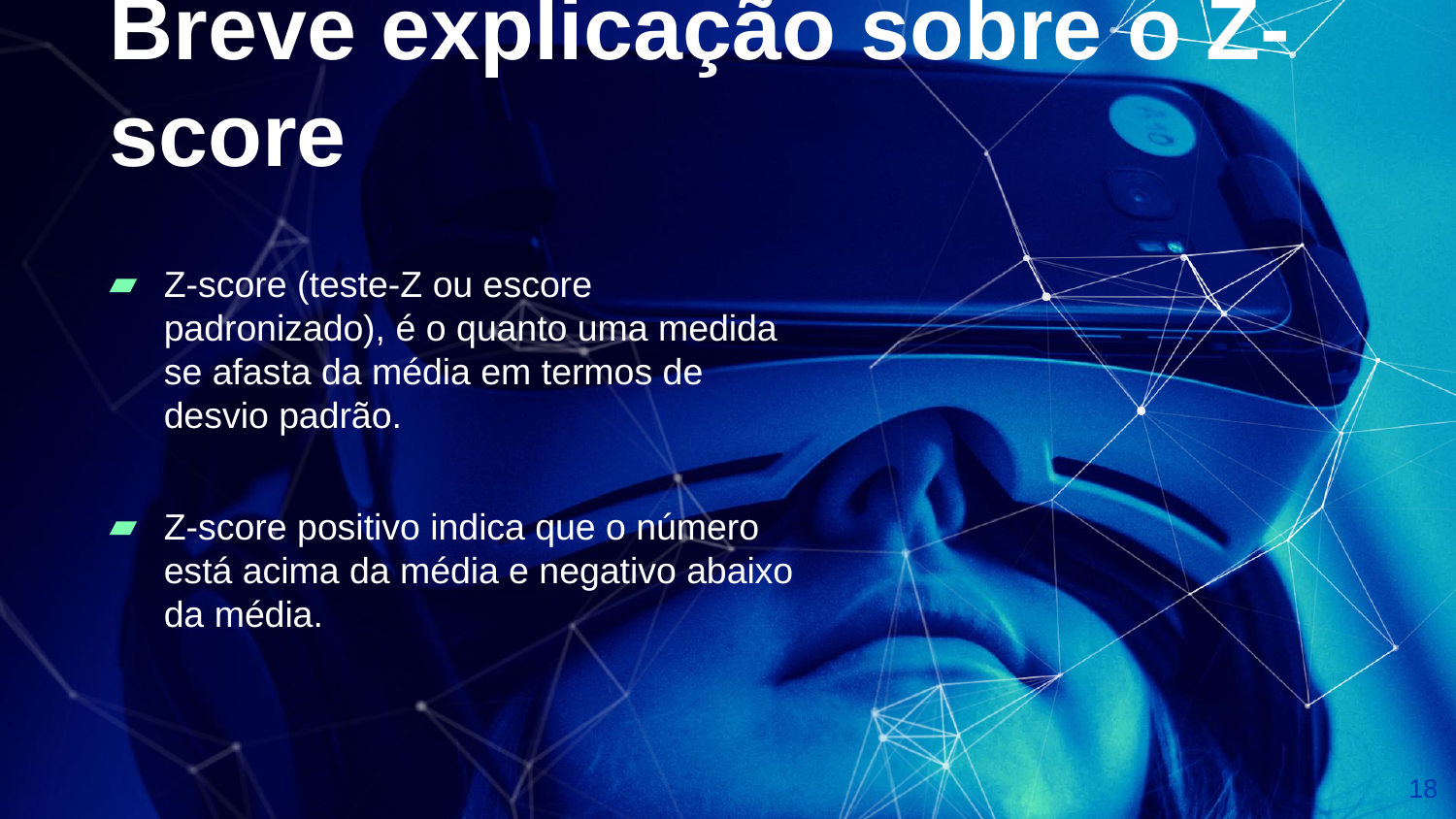

Breve explicação sobre o Z-score
Z-score (teste-Z ou escore padronizado), é o quanto uma medida se afasta da média em termos de desvio padrão.

Z-score positivo indica que o número está acima da média e negativo abaixo da média.
18